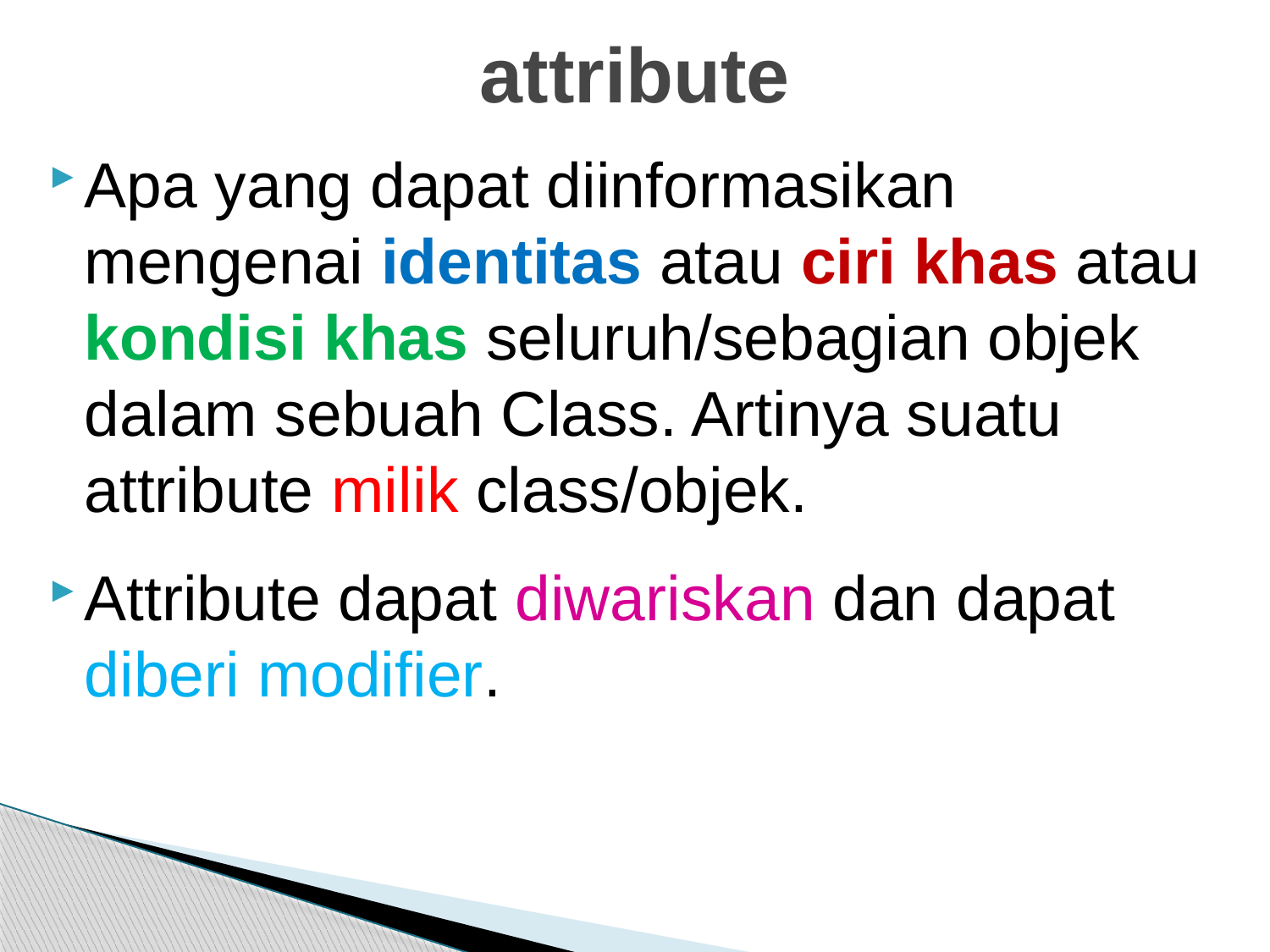

# attribute
Apa yang dapat diinformasikan mengenai identitas atau ciri khas atau kondisi khas seluruh/sebagian objek dalam sebuah Class. Artinya suatu attribute milik class/objek.

Attribute dapat diwariskan dan dapat diberi modifier.